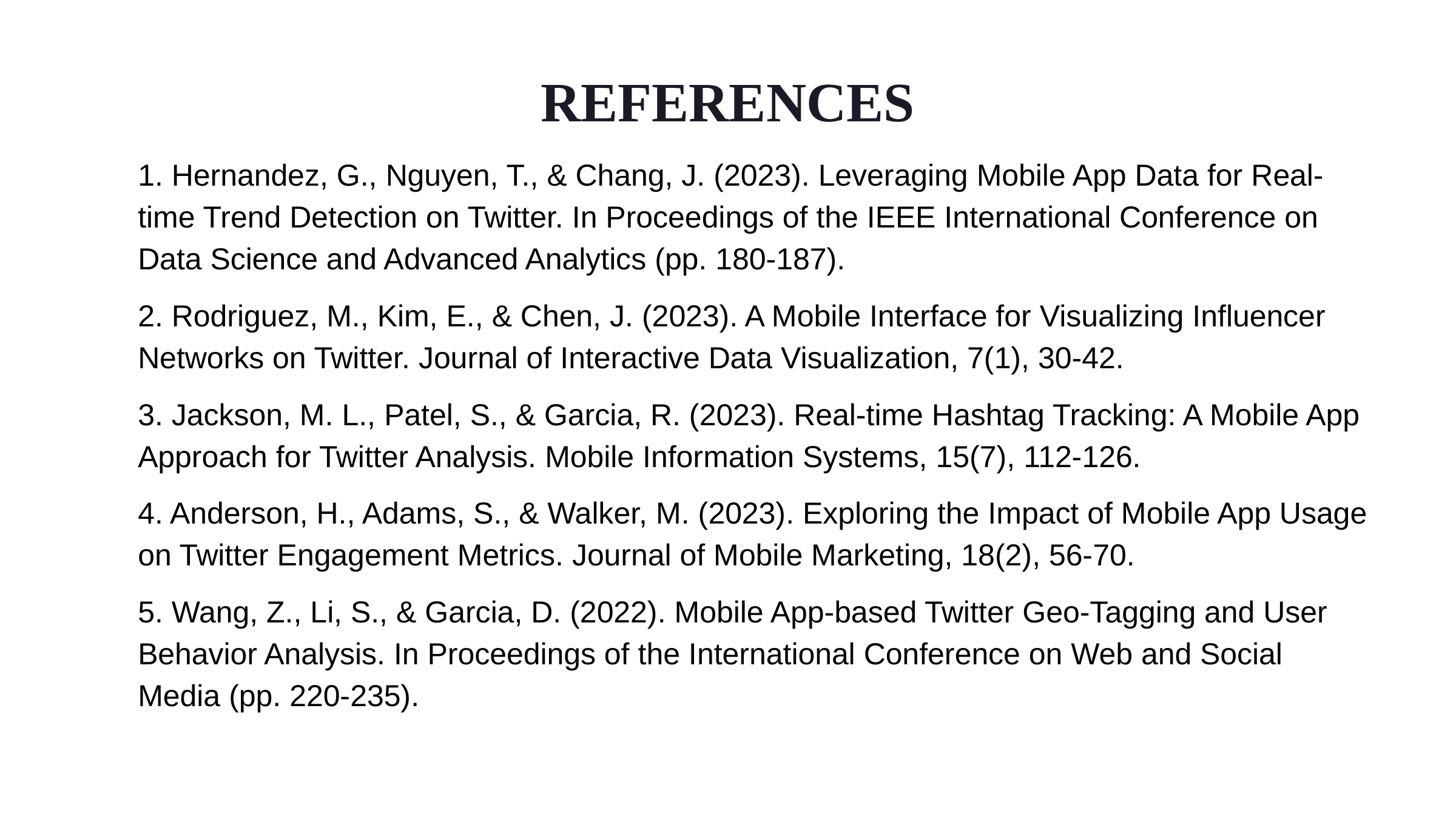

REFERENCES
1. Hernandez, G., Nguyen, T., & Chang, J. (2023). Leveraging Mobile App Data for Real-time Trend Detection on Twitter. In Proceedings of the IEEE International Conference on Data Science and Advanced Analytics (pp. 180-187).
2. Rodriguez, M., Kim, E., & Chen, J. (2023). A Mobile Interface for Visualizing Influencer Networks on Twitter. Journal of Interactive Data Visualization, 7(1), 30-42.
3. Jackson, M. L., Patel, S., & Garcia, R. (2023). Real-time Hashtag Tracking: A Mobile App Approach for Twitter Analysis. Mobile Information Systems, 15(7), 112-126.
4. Anderson, H., Adams, S., & Walker, M. (2023). Exploring the Impact of Mobile App Usage on Twitter Engagement Metrics. Journal of Mobile Marketing, 18(2), 56-70.
5. Wang, Z., Li, S., & Garcia, D. (2022). Mobile App-based Twitter Geo-Tagging and User Behavior Analysis. In Proceedings of the International Conference on Web and Social Media (pp. 220-235).